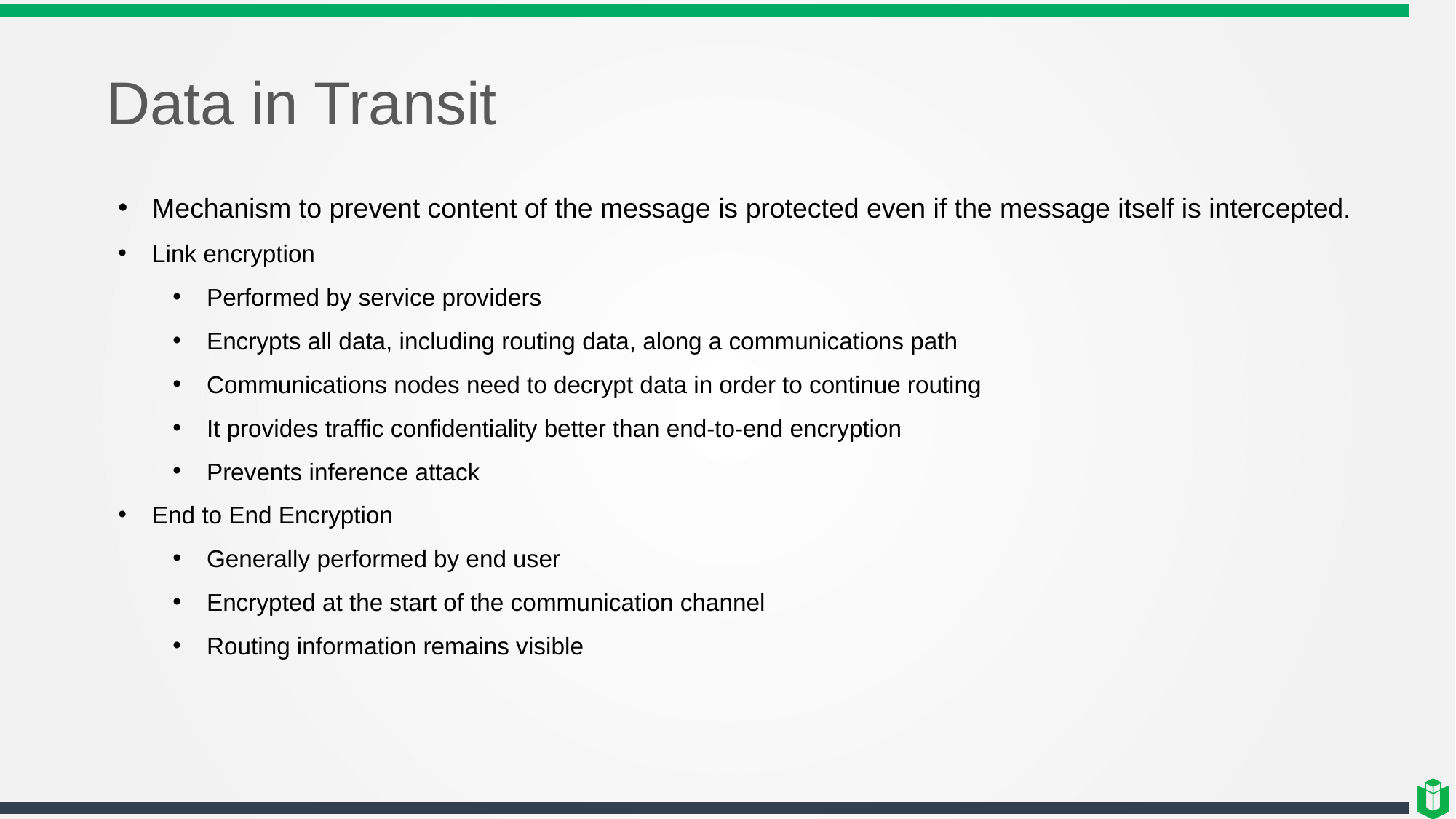

# Data in Transit
Mechanism to prevent content of the message is protected even if the message itself is intercepted.
Link encryption
Performed by service providers
Encrypts all data, including routing data, along a communications path
Communications nodes need to decrypt data in order to continue routing
It provides traffic confidentiality better than end-to-end encryption
Prevents inference attack
End to End Encryption
Generally performed by end user
Encrypted at the start of the communication channel
Routing information remains visible